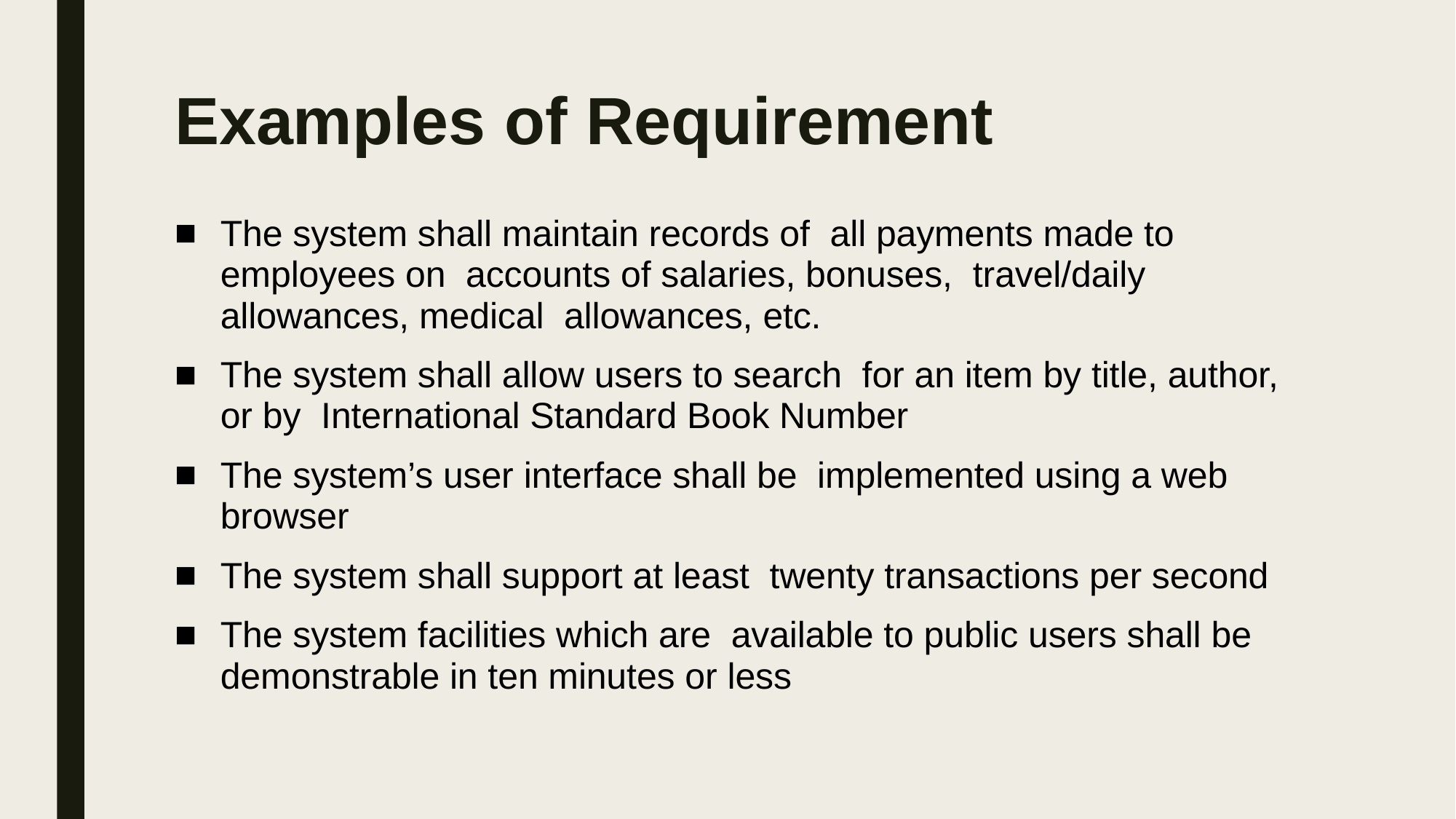

# Examples of Requirement
The system shall maintain records of  all payments made to employees on  accounts of salaries, bonuses,  travel/daily allowances, medical  allowances, etc.
The system shall allow users to search  for an item by title, author, or by  International Standard Book Number
The system’s user interface shall be  implemented using a web browser
The system shall support at least  twenty transactions per second
The system facilities which are  available to public users shall be  demonstrable in ten minutes or less